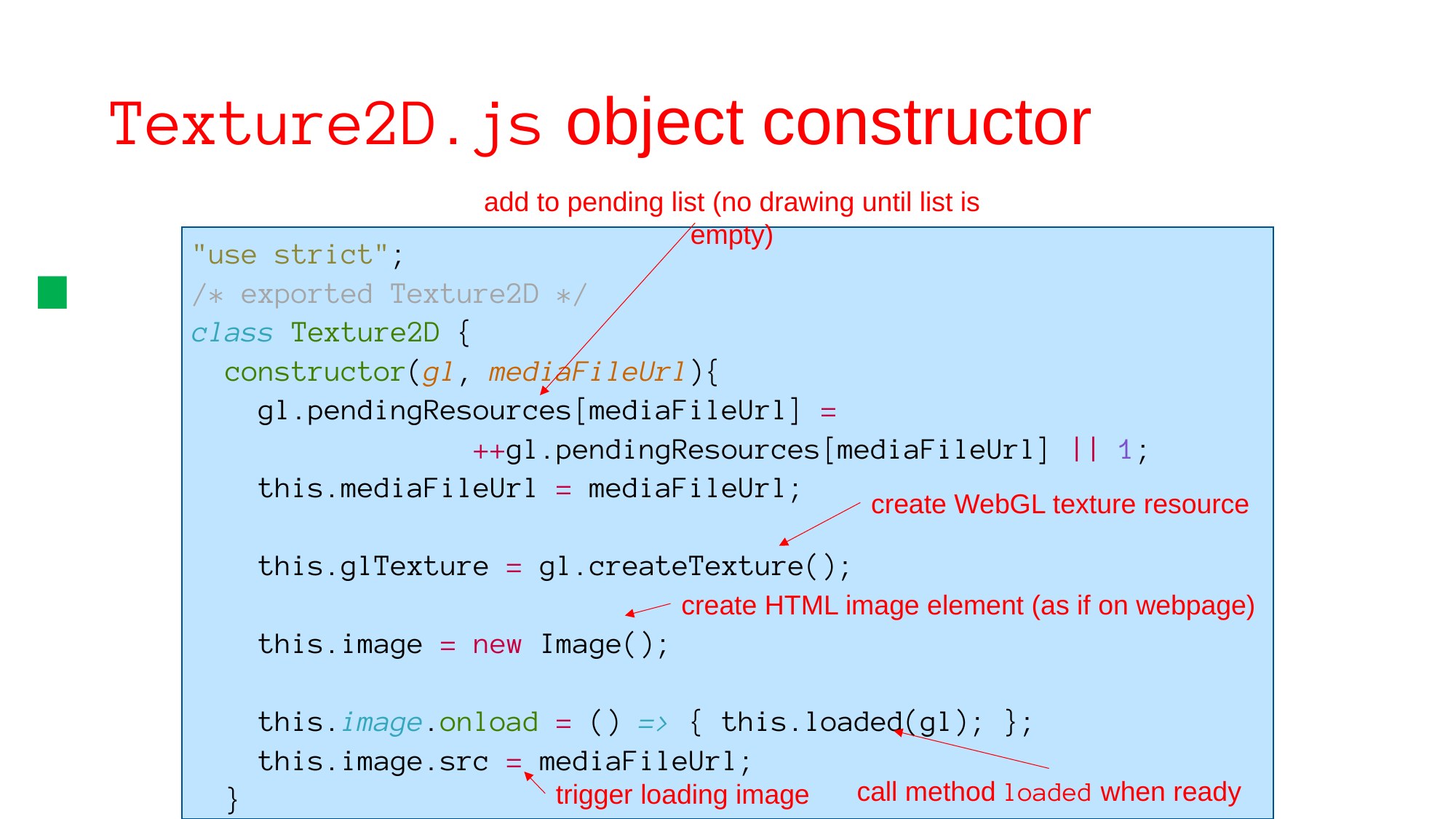

.
# Texture2D.js object constructor
add to pending list (no drawing until list is empty)
"use strict";
/* exported Texture2D */
class Texture2D {
  constructor(gl, mediaFileUrl){
    gl.pendingResources[mediaFileUrl] =
                 ++gl.pendingResources[mediaFileUrl] || 1;
    this.mediaFileUrl = mediaFileUrl;

    this.glTexture = gl.createTexture();

    this.image = new Image();

    this.image.onload = () => { this.loaded(gl); };
    this.image.src = mediaFileUrl;
  }
create WebGL texture resource
create HTML image element (as if on webpage)
call method loaded when ready
trigger loading image